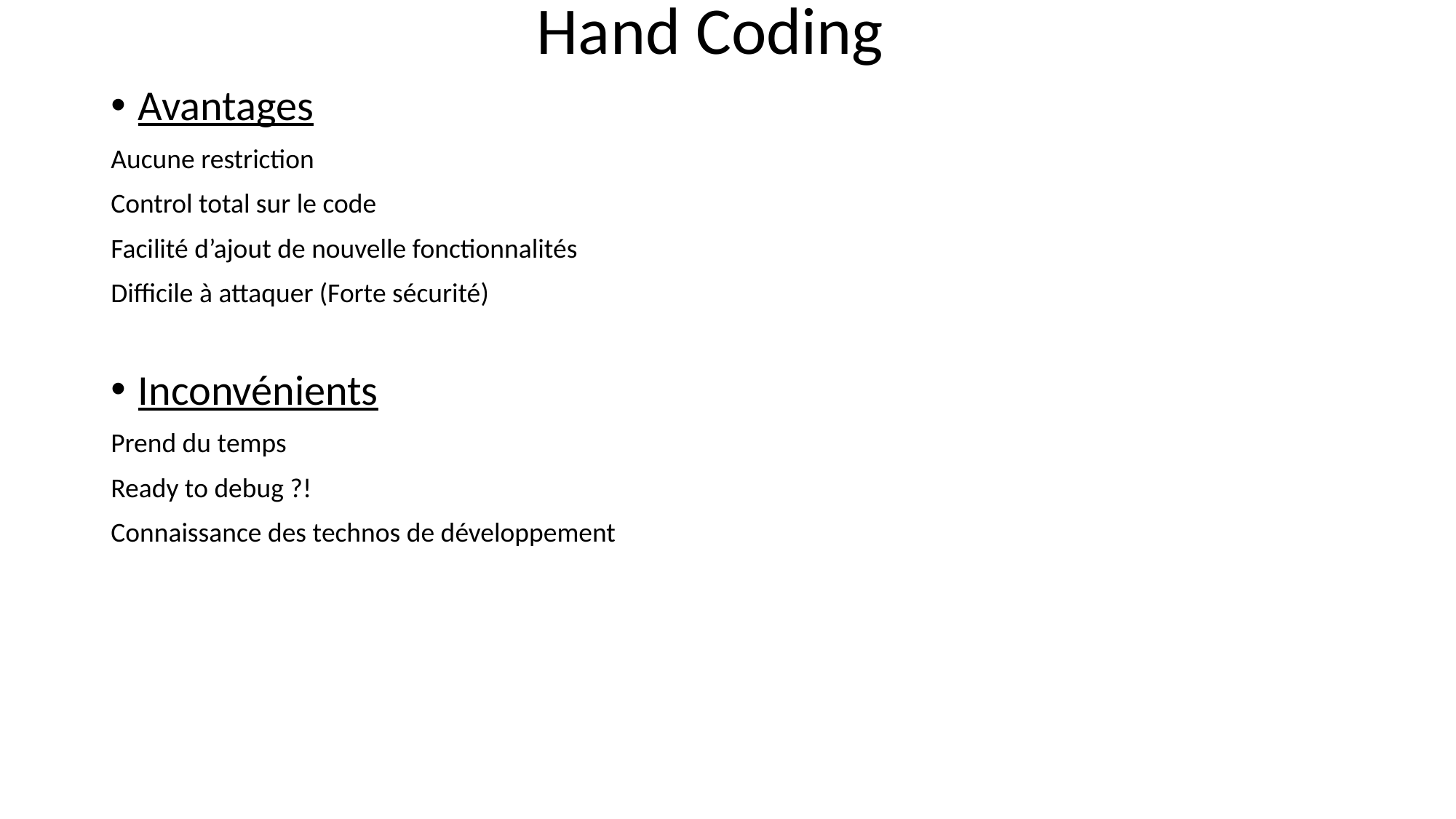

# Hand Coding
Avantages
Aucune restriction
Control total sur le code
Facilité d’ajout de nouvelle fonctionnalités
Difficile à attaquer (Forte sécurité)

Inconvénients
Prend du temps
Ready to debug ?!
Connaissance des technos de développement